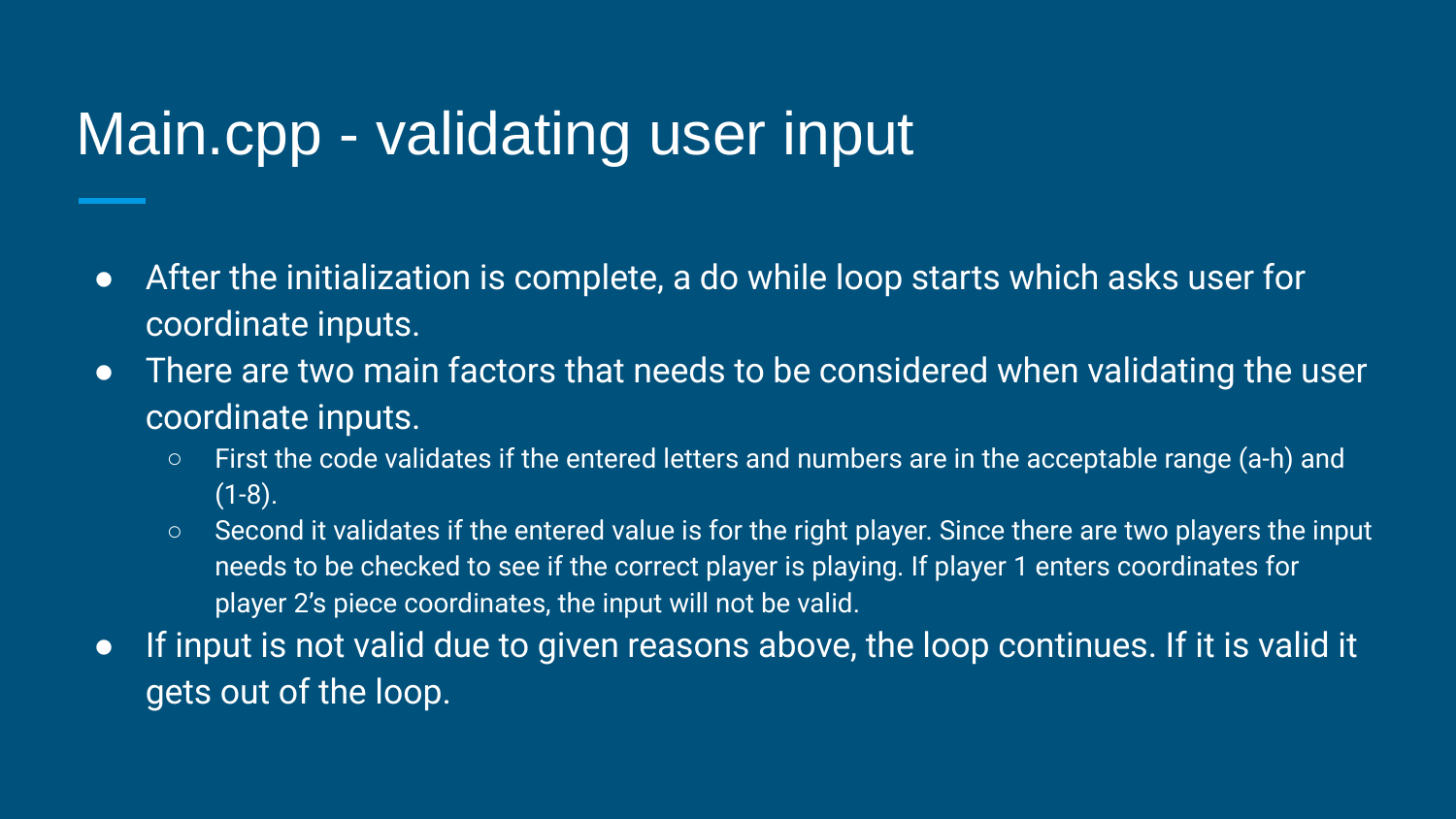

# Main.cpp - validating user input
After the initialization is complete, a do while loop starts which asks user for coordinate inputs.
There are two main factors that needs to be considered when validating the user coordinate inputs.
First the code validates if the entered letters and numbers are in the acceptable range (a-h) and (1-8).
Second it validates if the entered value is for the right player. Since there are two players the input needs to be checked to see if the correct player is playing. If player 1 enters coordinates for player 2’s piece coordinates, the input will not be valid.
If input is not valid due to given reasons above, the loop continues. If it is valid it gets out of the loop.